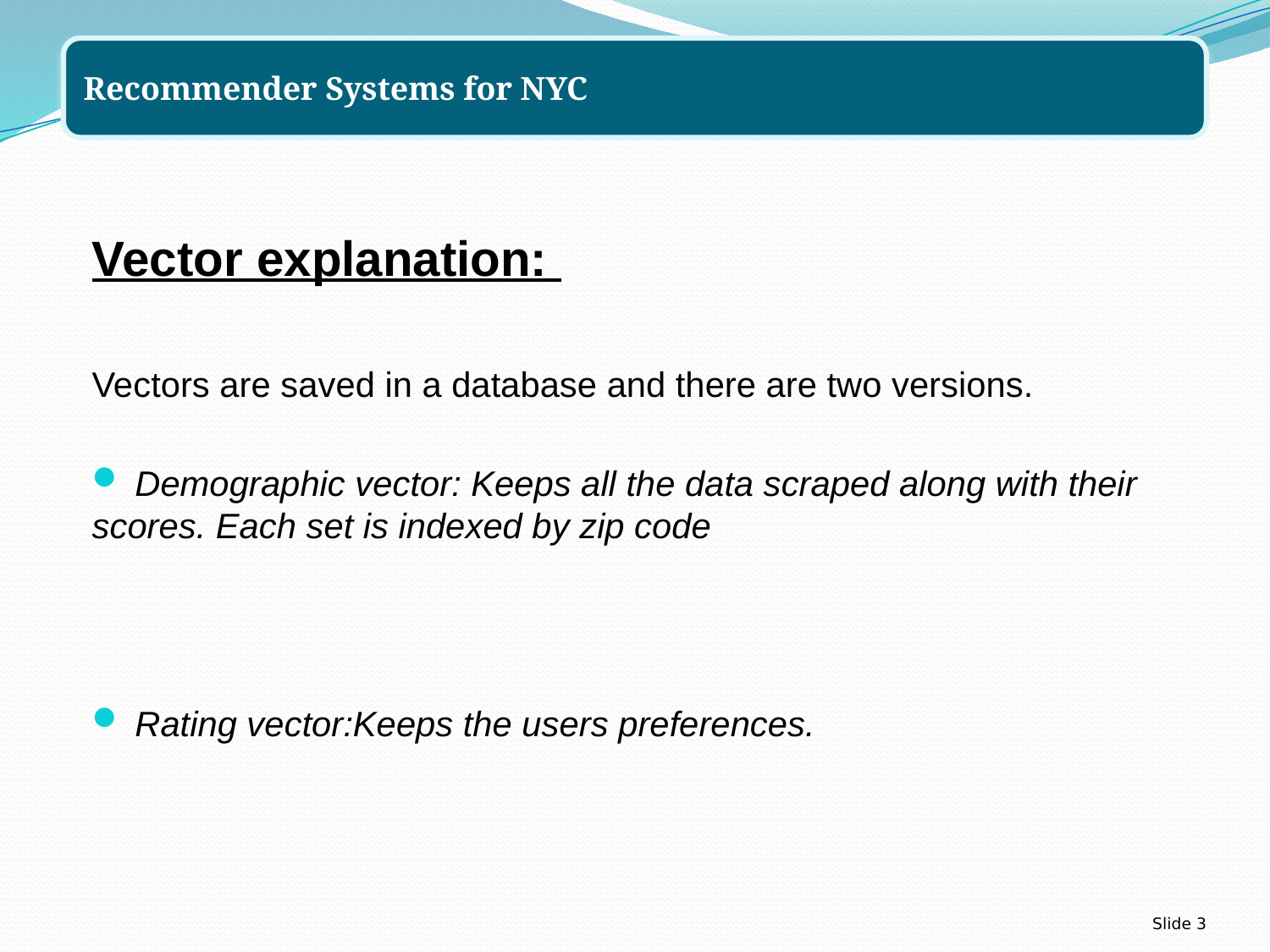

Recommender Systems for NYC

Vector explanation:

Vectors are saved in a database and there are two versions.

 Demographic vector: Keeps all the data scraped along with their scores. Each set is indexed by zip code

 Rating vector:Keeps the users preferences.

Slide 3